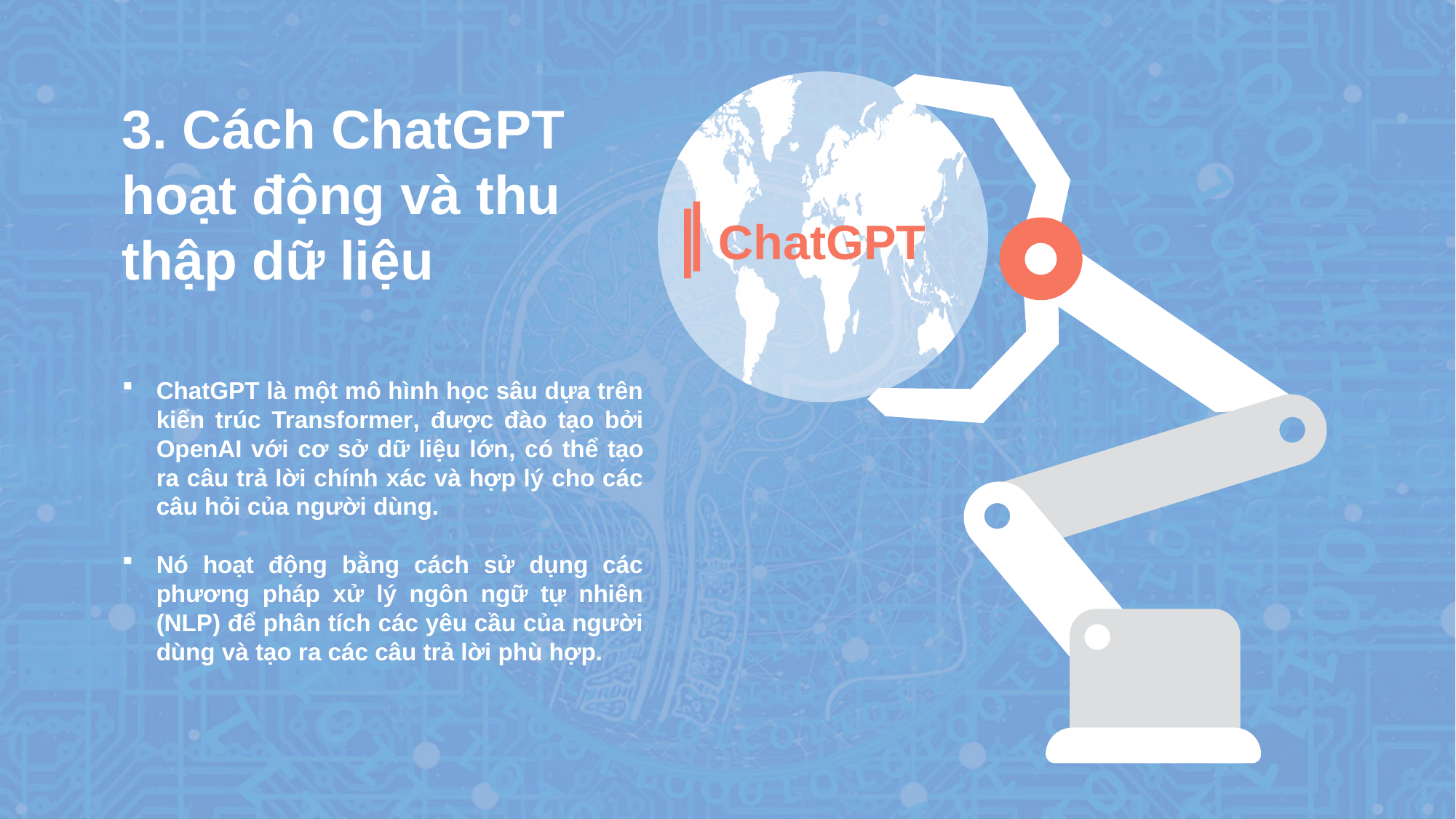

3. Cách ChatGPT hoạt động và thu thập dữ liệu

ChatGPT

ChatGPT là một mô hình học sâu dựa trên kiến trúc Transformer, được đào tạo bởi OpenAI với cơ sở dữ liệu lớn, có thể tạo ra câu trả lời chính xác và hợp lý cho các câu hỏi của người dùng.

Nó hoạt động bằng cách sử dụng các phương pháp xử lý ngôn ngữ tự nhiên (NLP) để phân tích các yêu cầu của người dùng và tạo ra các câu trả lời phù hợp.